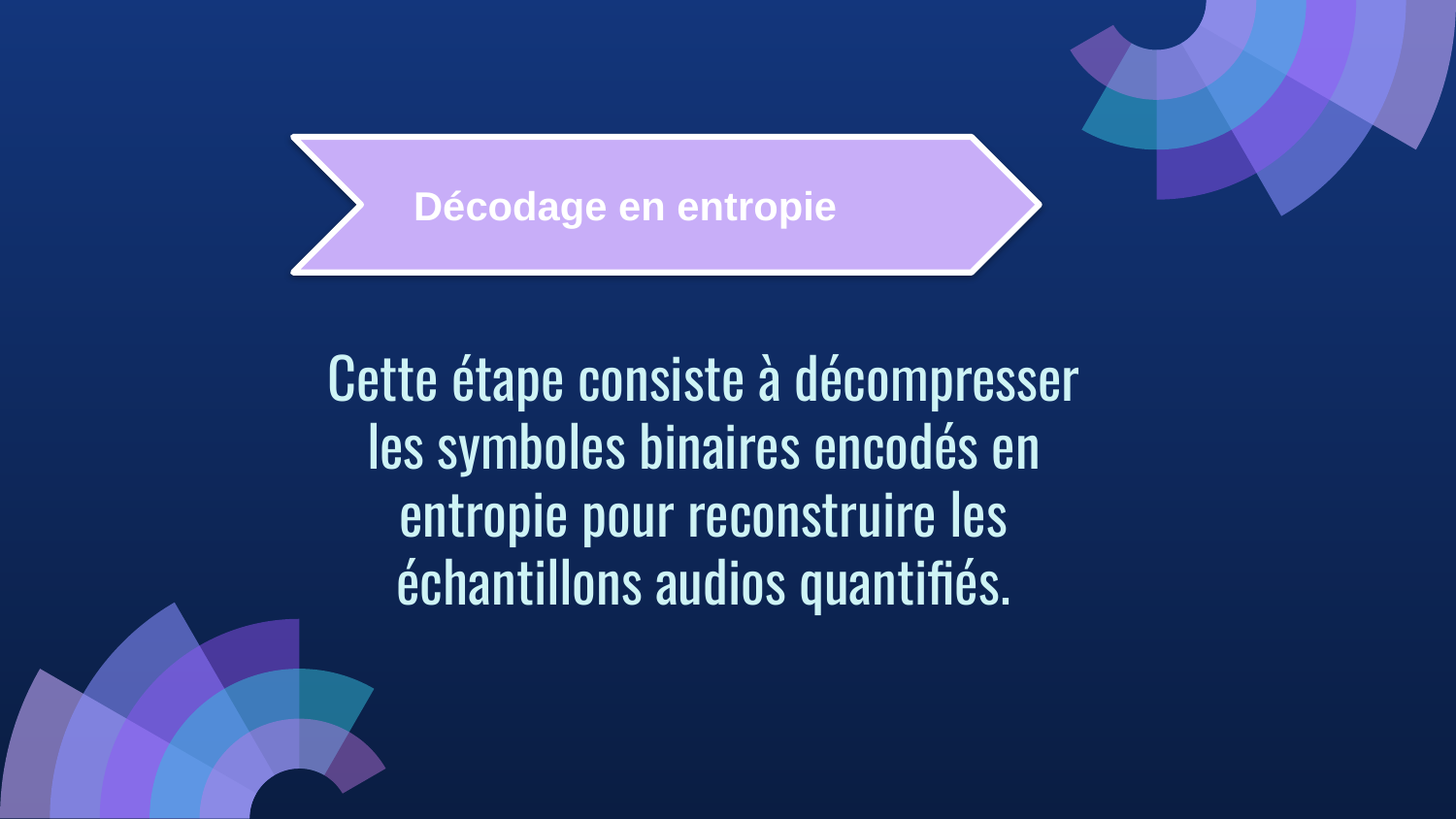

Décodage en entropie
# Cette étape consiste à décompresser les symboles binaires encodés en entropie pour reconstruire les échantillons audios quantifiés.